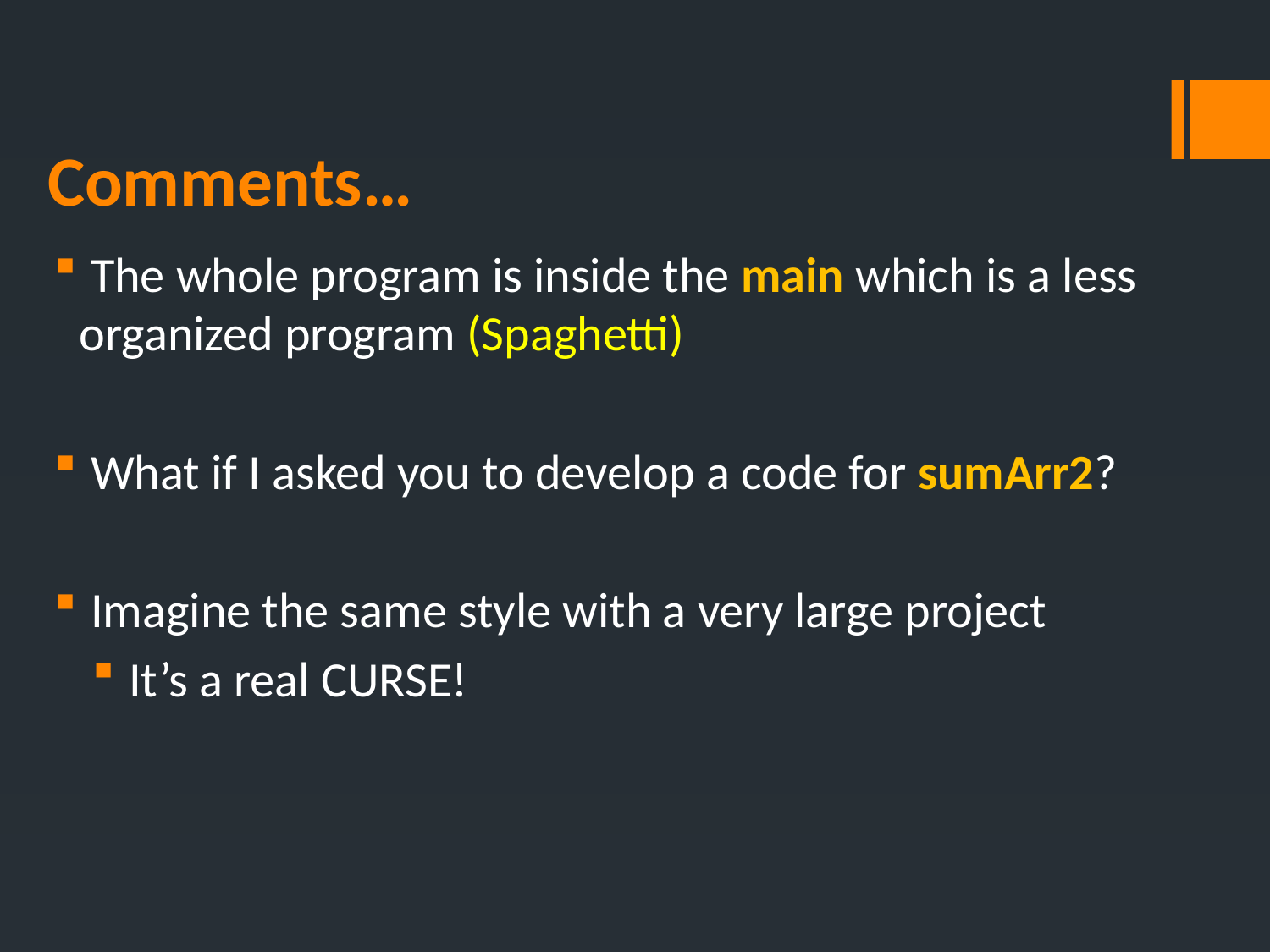

# Comments…
 The whole program is inside the main which is a less organized program (Spaghetti)

 What if I asked you to develop a code for sumArr2?

 Imagine the same style with a very large project
 It’s a real CURSE!